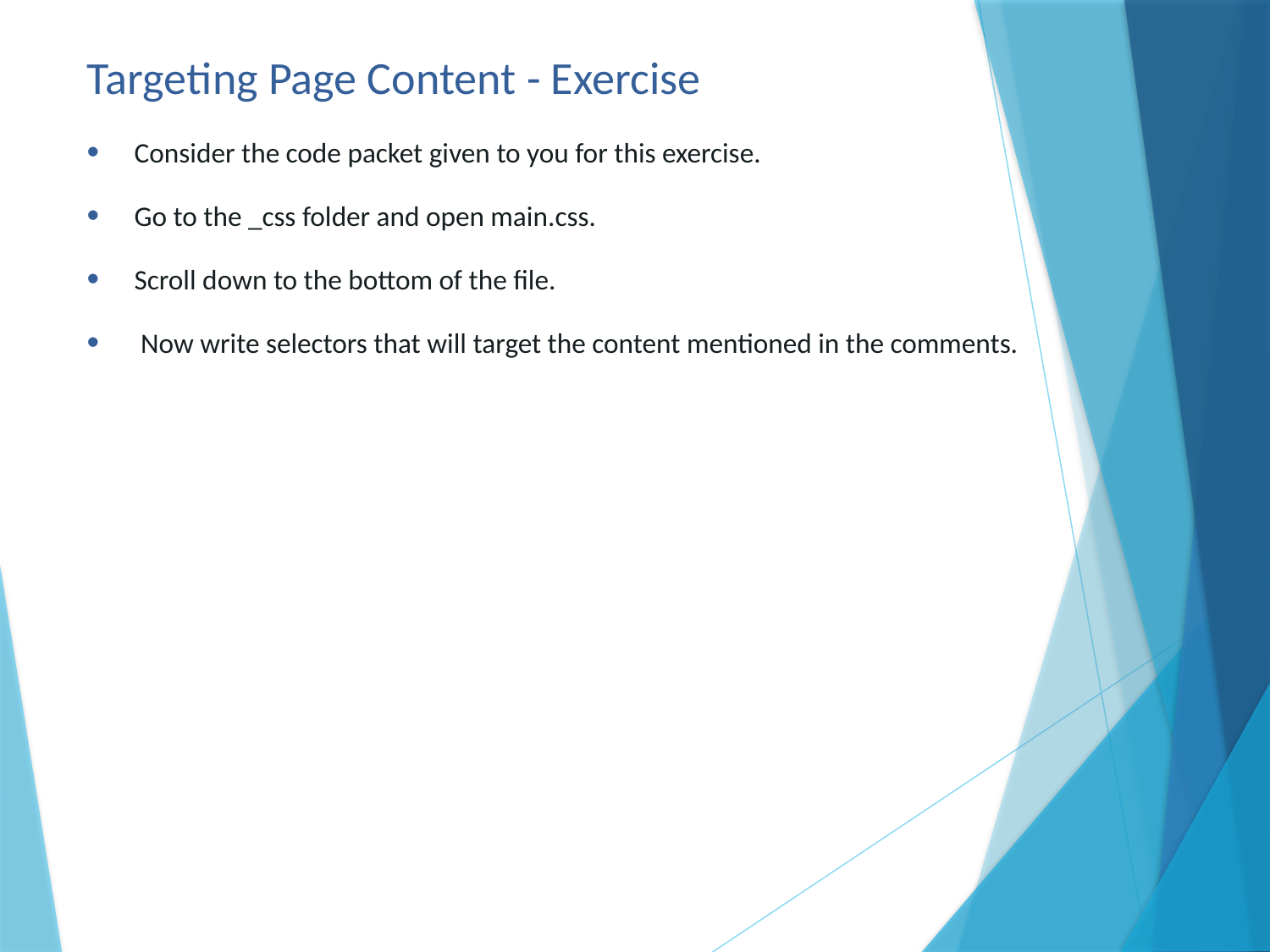

# Targeting Page Content - Exercise
Consider the code packet given to you for this exercise.

Go to the _css folder and open main.css.

Scroll down to the bottom of the file.

 Now write selectors that will target the content mentioned in the comments.